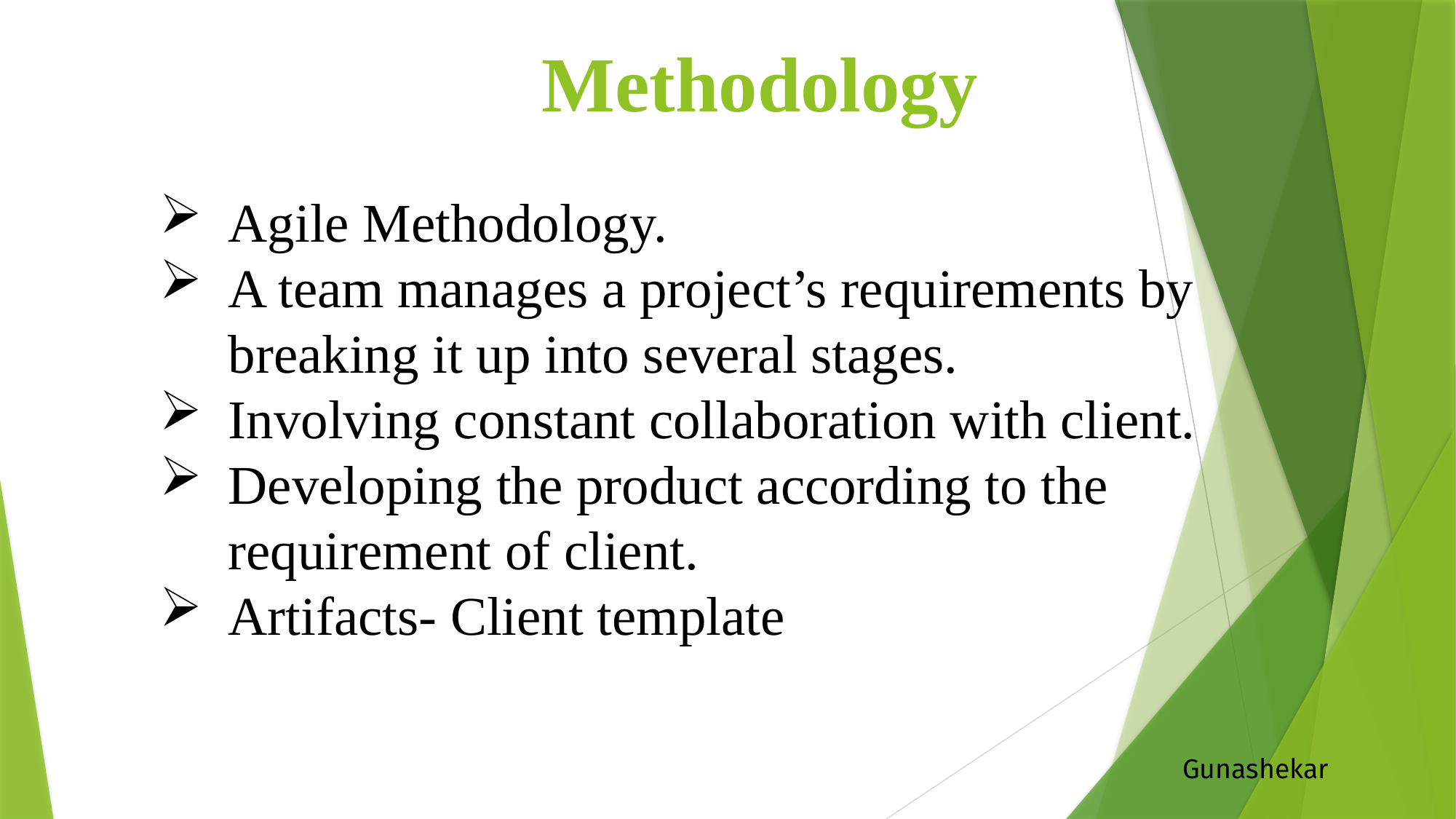

# Methodology
Agile Methodology.
A team manages a project’s requirements by breaking it up into several stages.
Involving constant collaboration with client.
Developing the product according to the requirement of client.
Artifacts- Client template

Gunashekar